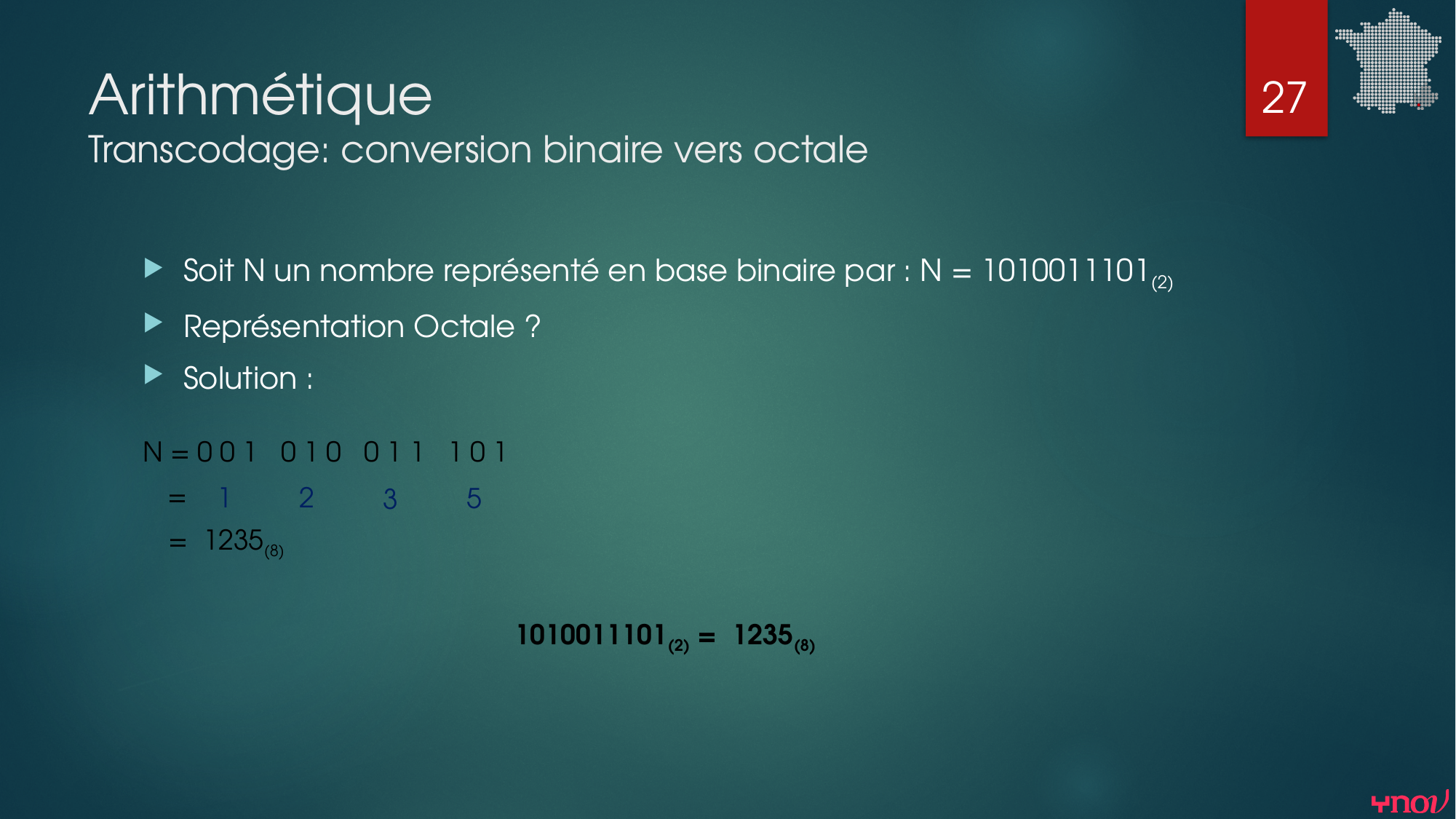

27
# Arithmétique Transcodage: conversion binaire vers octale
Soit N un nombre représenté en base binaire par : N = 1010011101(2)
Représentation Octale ?
Solution :

N = 0 0 1   0 1 0   0 1 1   1 0 1
=
1
2
5
3
=  1235(8)
1010011101(2) =  1235(8)